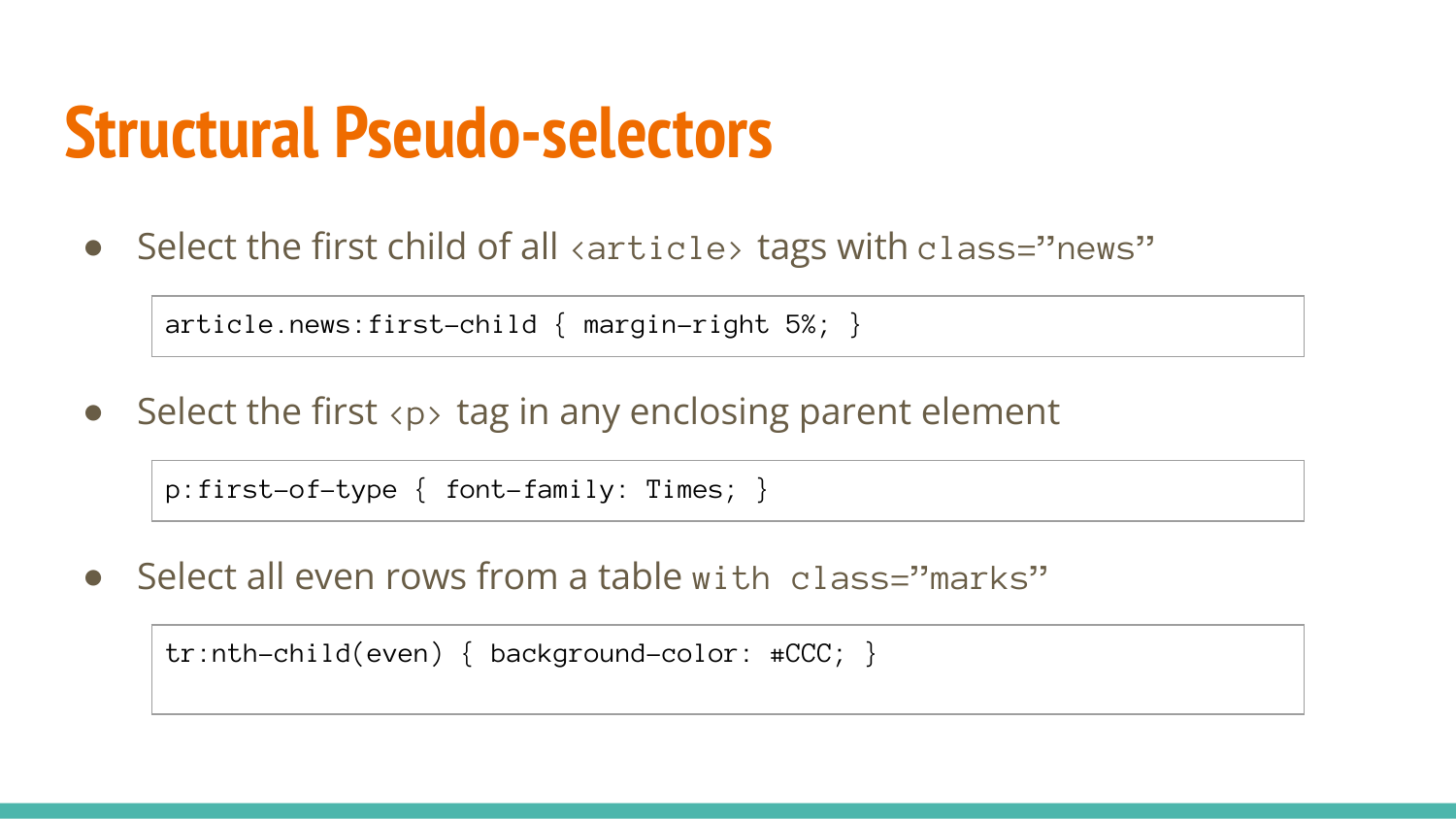

# Structural Pseudo-selectors
Select the first child of all <article> tags with class=”news”

Select the first <p> tag in any enclosing parent element

Select all even rows from a table with class=”marks”

| article.news:first-child { margin-right 5%; } |
| --- |
| p:first-of-type { font-family: Times; } |
| --- |
| tr:nth-child(even) { background-color: #CCC; } |
| --- |